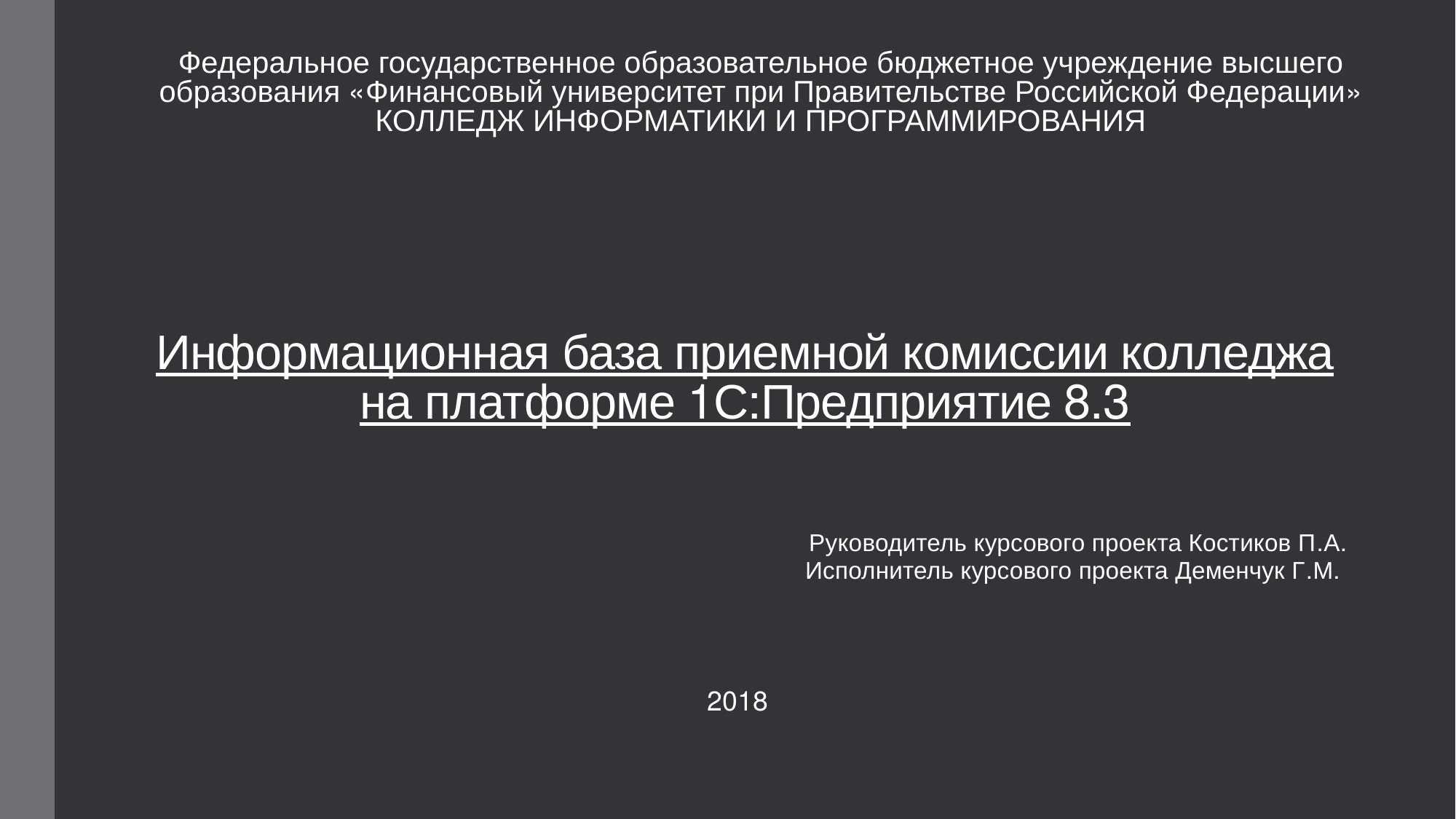

Федеральное государственное образовательное бюджетное учреждение высшего образования «Финансовый университет при Правительстве Российской Федерации»
КОЛЛЕДЖ ИНФОРМАТИКИ И ПРОГРАММИРОВАНИЯ
# Информационная база приемной комиссии колледжа на платформе 1С:Предприятие 8.3
Руководитель курсового проекта Костиков П.А.
Исполнитель курсового проекта Деменчук Г.М.
2018